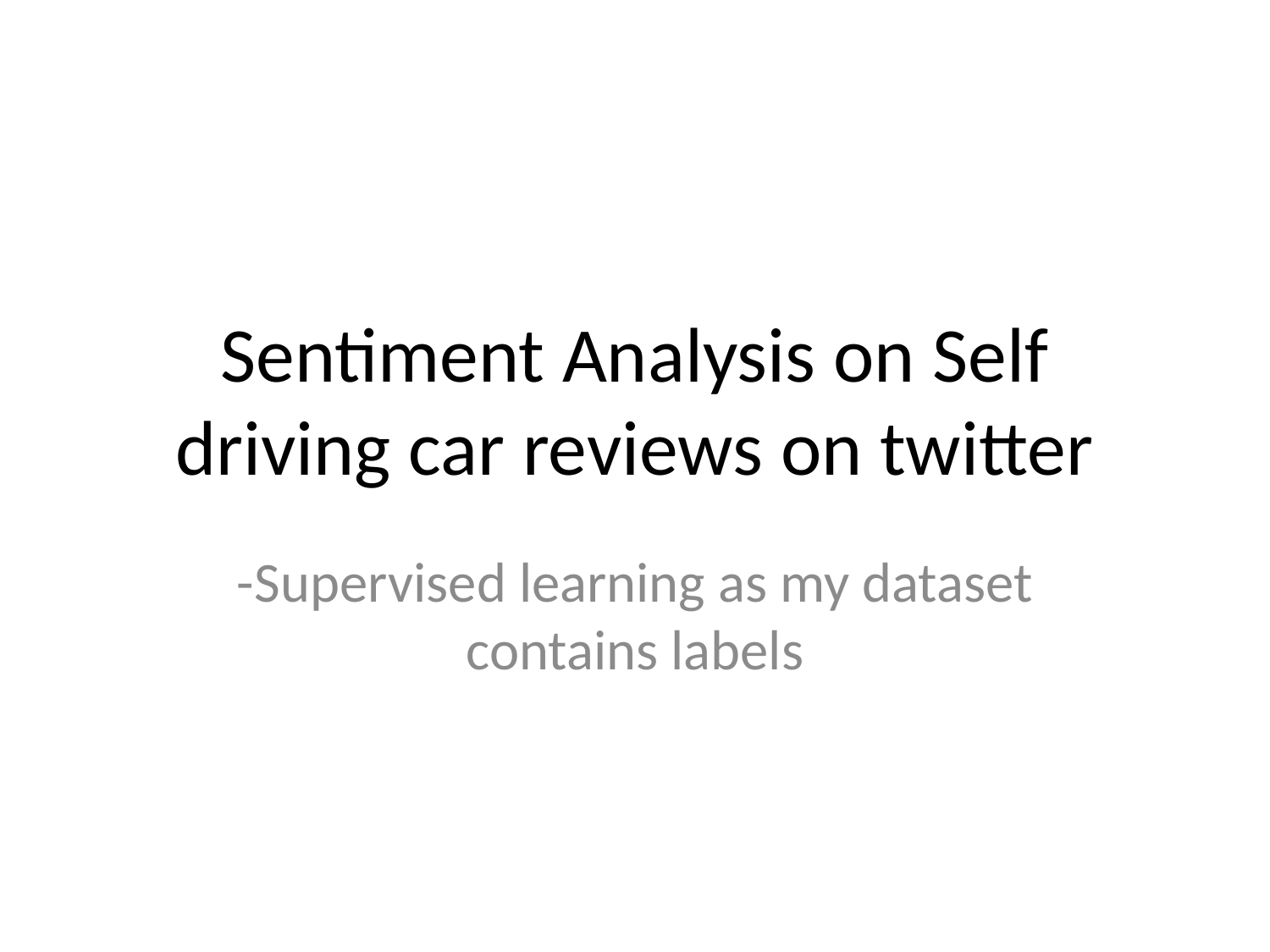

# Sentiment Analysis on Self driving car reviews on twitter
-Supervised learning as my dataset contains labels